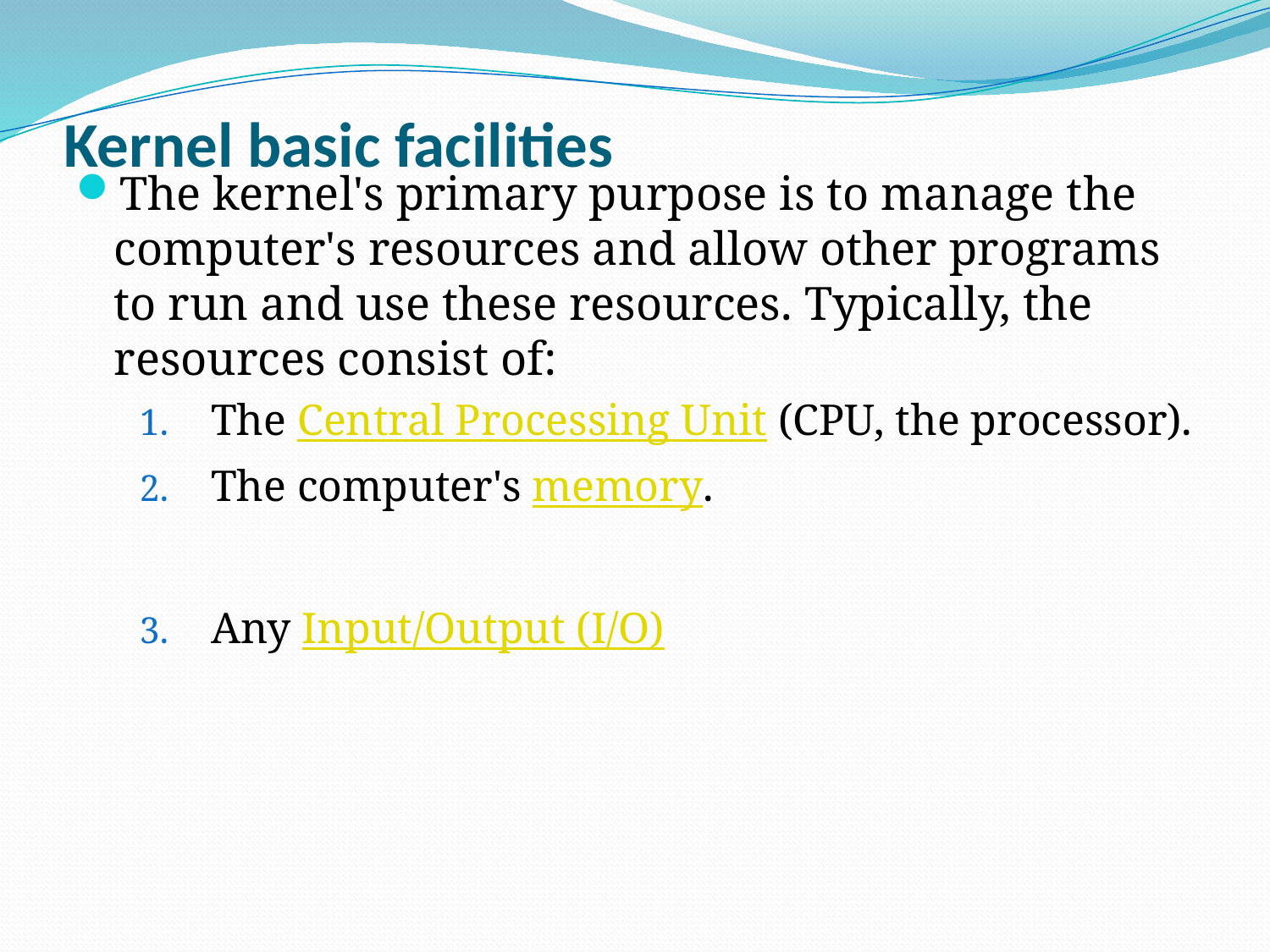

# Kernel basic facilities
The kernel's primary purpose is to manage the computer's resources and allow other programs to run and use these resources. Typically, the resources consist of:
The Central Processing Unit (CPU, the processor).
The computer's memory.

Any Input/Output (I/O)